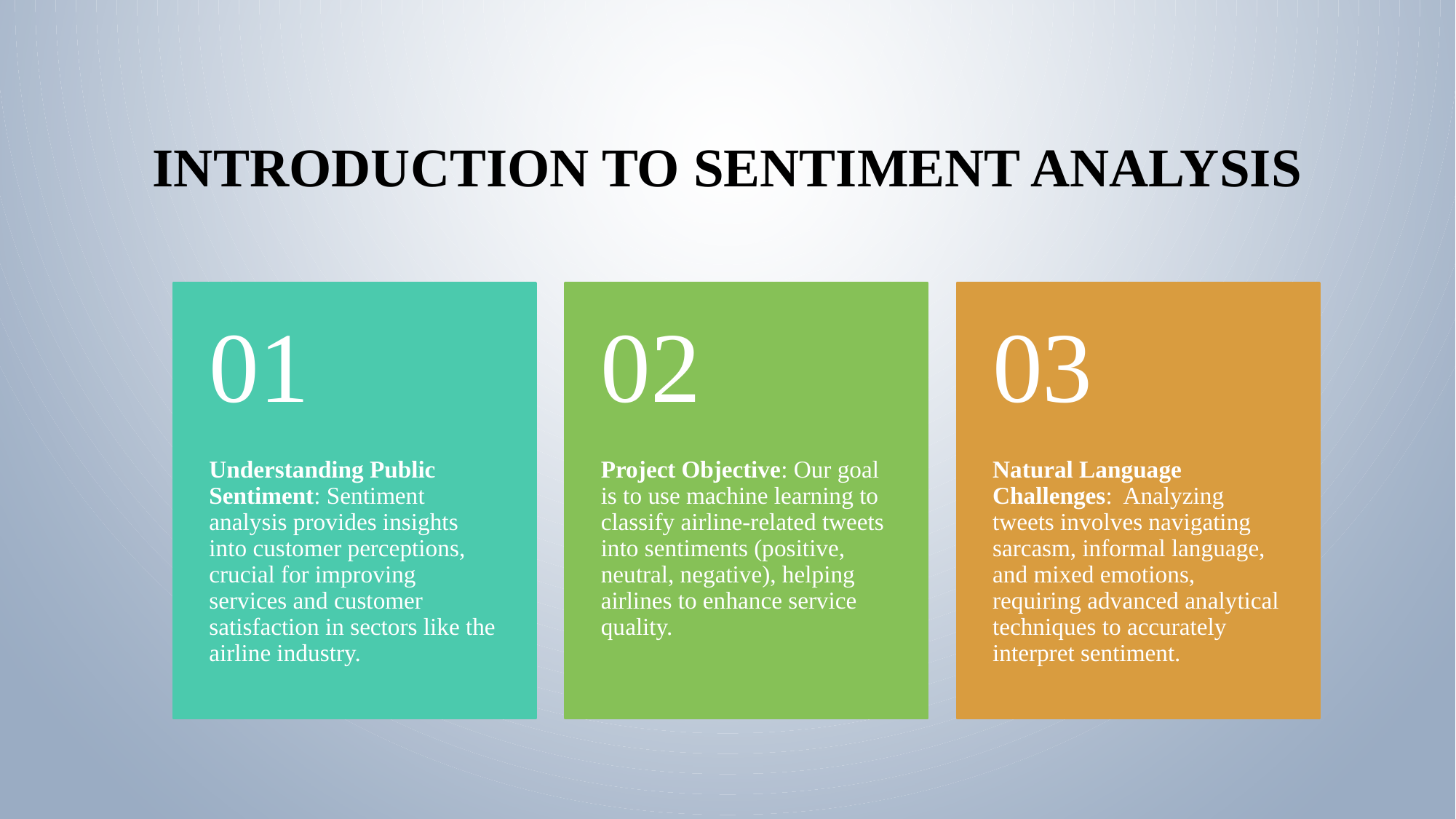

# Introduction to Sentiment Analysis
Understanding Public Sentiment: Sentiment analysis provides insights into customer perceptions, crucial for improving services and customer satisfaction in sectors like the airline industry.
01
Project Objective: Our goal is to use machine learning to classify airline-related tweets into sentiments (positive, neutral, negative), helping airlines to enhance service quality.
02
Natural Language Challenges:  Analyzing tweets involves navigating sarcasm, informal language, and mixed emotions, requiring advanced analytical techniques to accurately interpret sentiment.
03